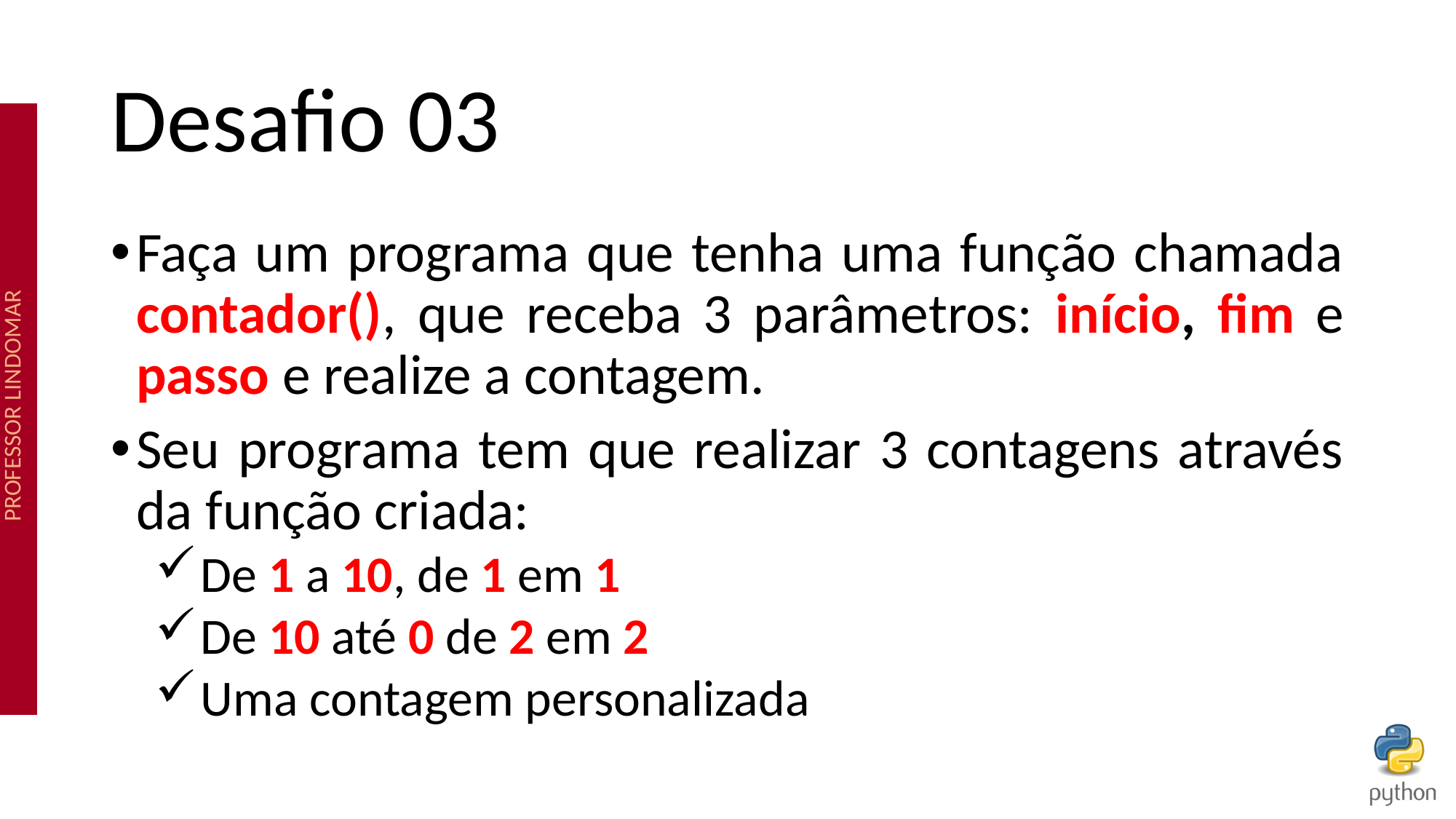

# Desafio 03
Faça um programa que tenha uma função chamada contador(), que receba 3 parâmetros: início, fim e passo e realize a contagem.
Seu programa tem que realizar 3 contagens através da função criada:
De 1 a 10, de 1 em 1
De 10 até 0 de 2 em 2
Uma contagem personalizada
98